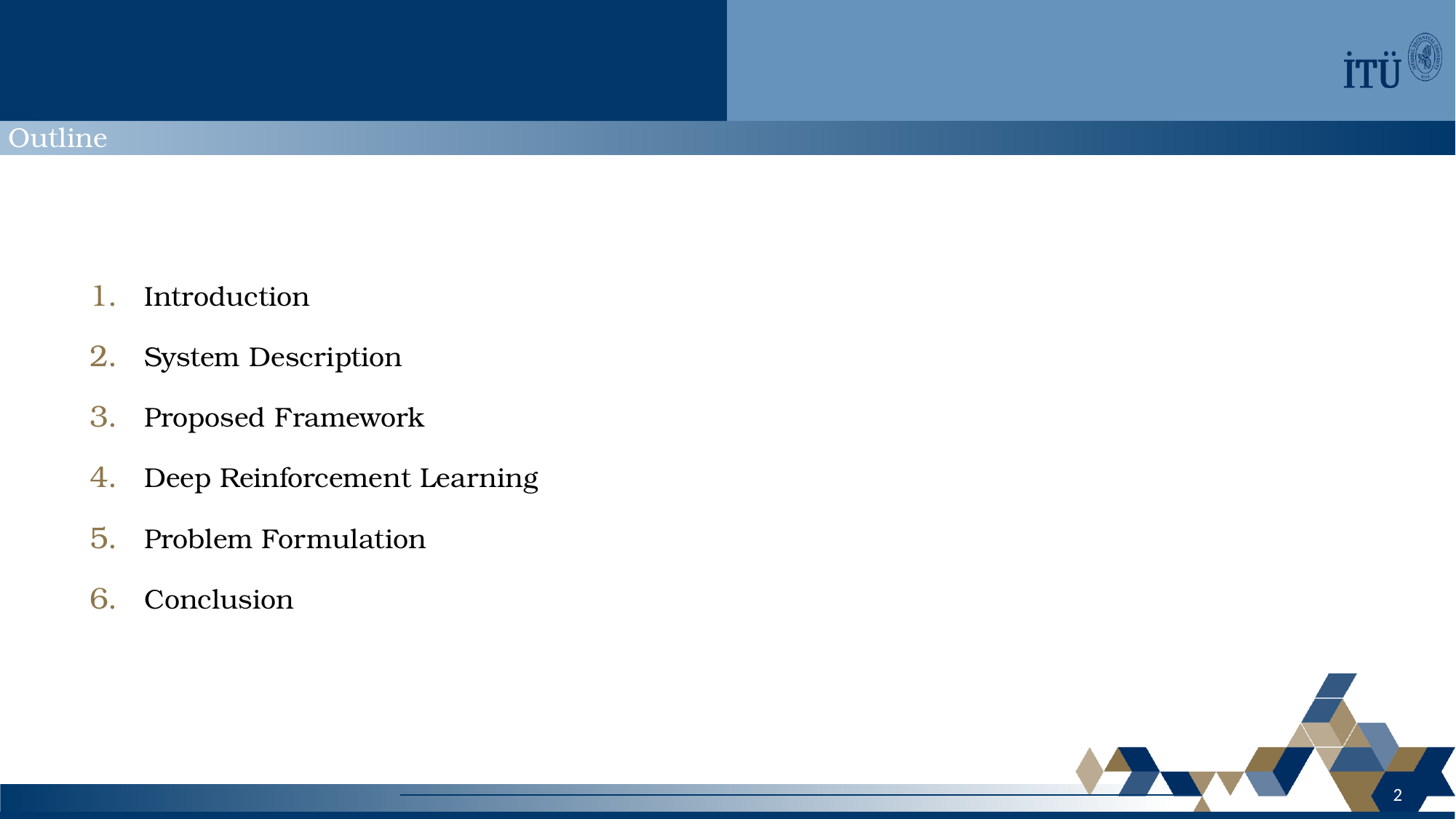

Outline
Introduction
System Description
Proposed Framework
Deep Reinforcement Learning
Problem Formulation
Conclusion

2